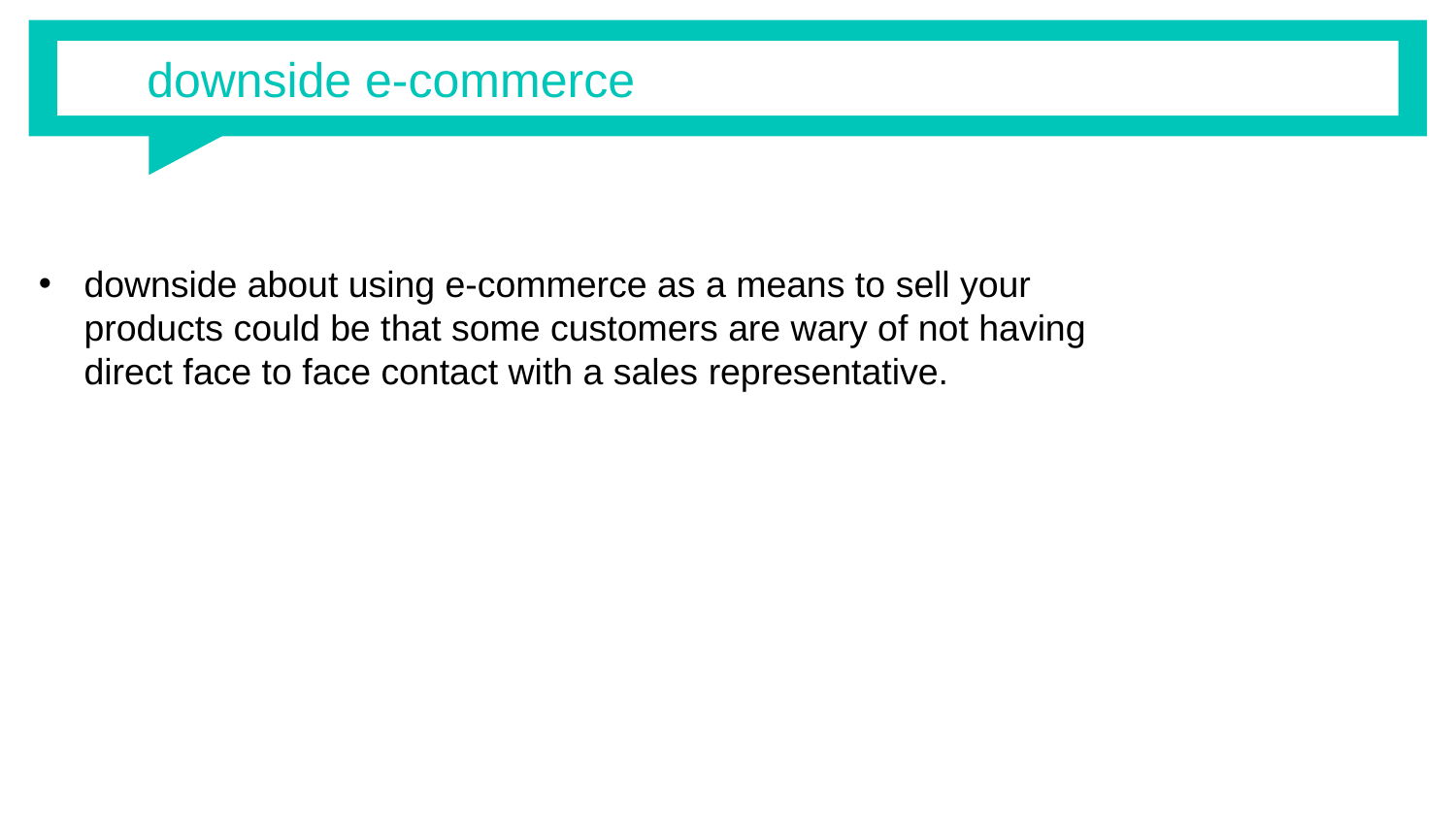

# downside e-commerce
downside about using e-commerce as a means to sell your products could be that some customers are wary of not having direct face to face contact with a sales representative.